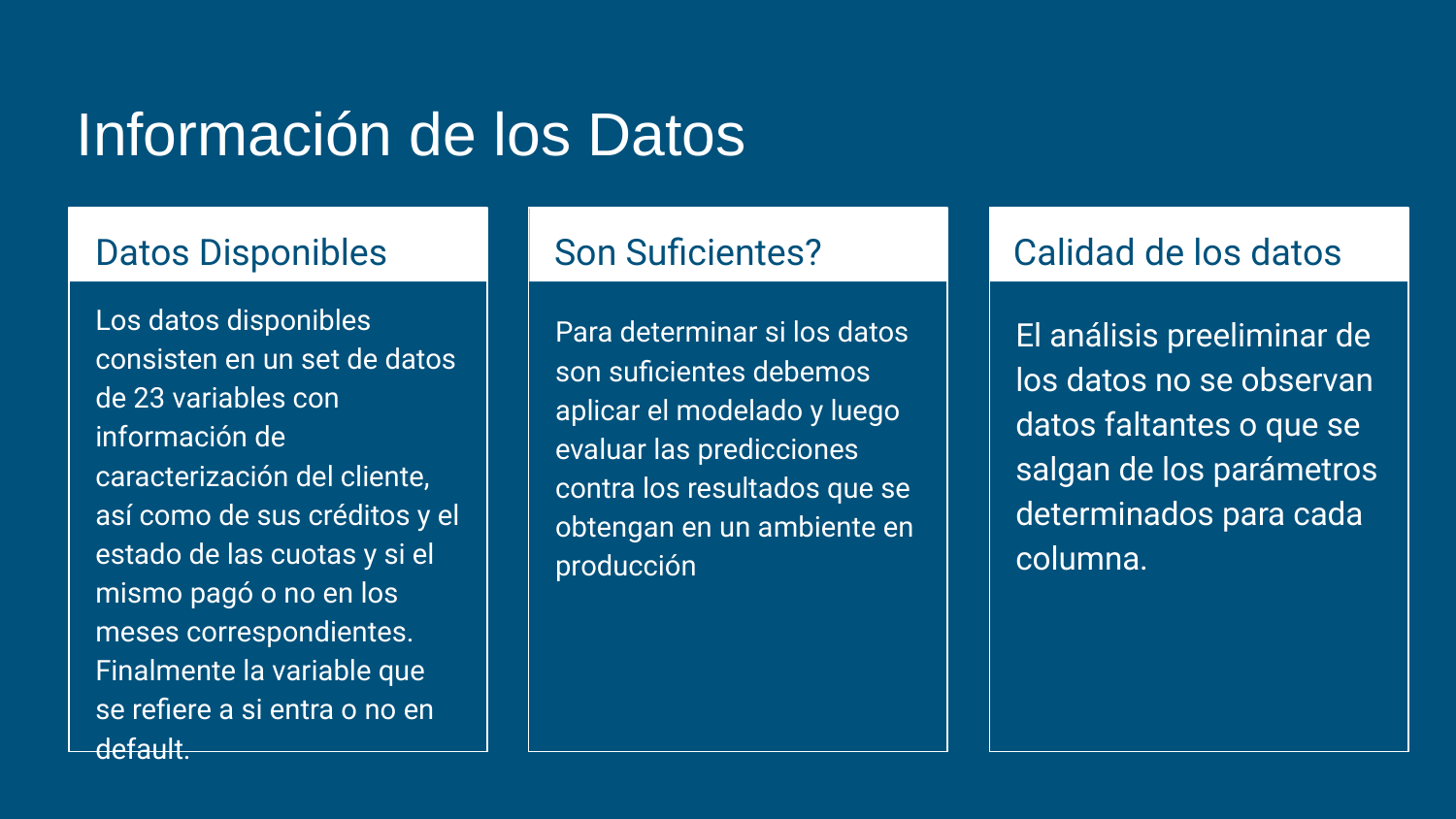

# Información de los Datos

Datos Disponibles

Son Suficientes?

Calidad de los datos
Los datos disponibles consisten en un set de datos de 23 variables con información de caracterización del cliente, así como de sus créditos y el estado de las cuotas y si el mismo pagó o no en los meses correspondientes. Finalmente la variable que se refiere a si entra o no en default.
Para determinar si los datos son suficientes debemos aplicar el modelado y luego evaluar las predicciones contra los resultados que se obtengan en un ambiente en producción
El análisis preeliminar de los datos no se observan datos faltantes o que se salgan de los parámetros determinados para cada columna.